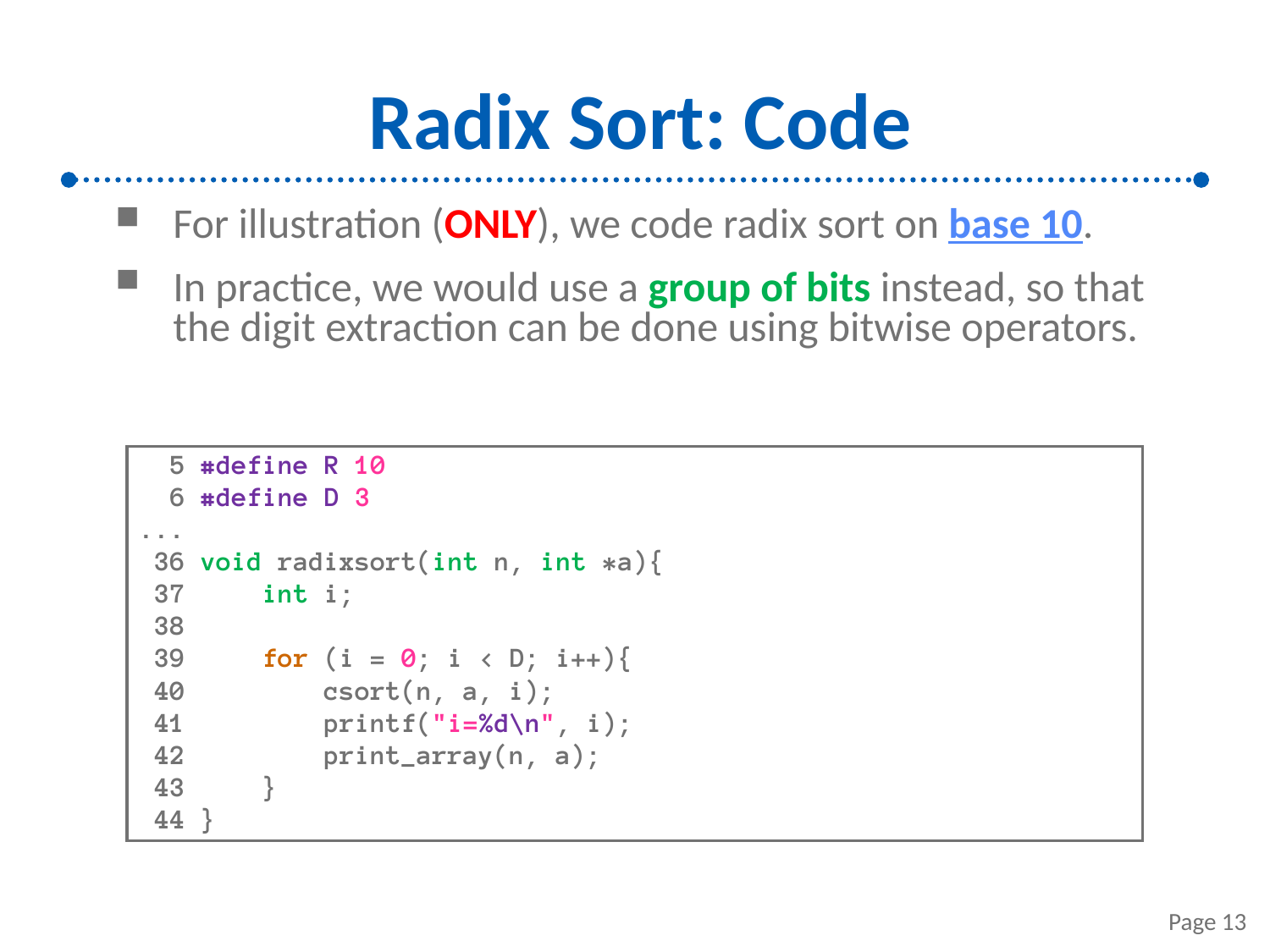

# Radix Sort: Code
For illustration (ONLY), we code radix sort on base 10.
In practice, we would use a group of bits instead, so that the digit extraction can be done using bitwise operators.
  5 #define R 10
  6 #define D 3
...
 36 void radixsort(int n, int *a){
 37     int i;
 38
 39     for (i = 0; i < D; i++){
 40         csort(n, a, i);
 41         printf("i=%d\n", i);
 42         print_array(n, a);
 43     }
 44 }
Page 13